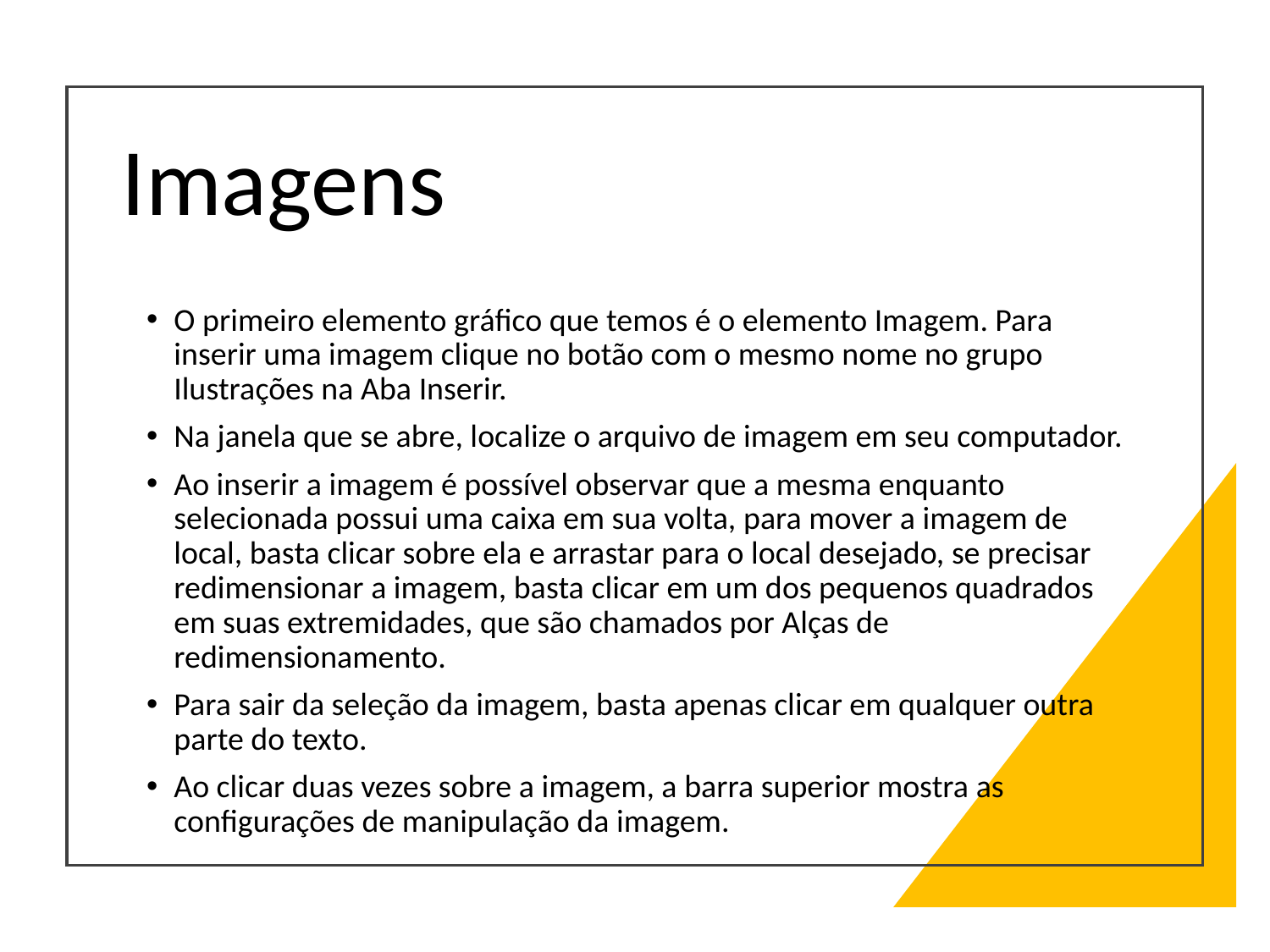

# Imagens

O primeiro elemento gráfico que temos é o elemento Imagem. Para inserir uma imagem clique no botão com o mesmo nome no grupo Ilustrações na Aba Inserir.
Na janela que se abre, localize o arquivo de imagem em seu computador.
Ao inserir a imagem é possível observar que a mesma enquanto selecionada possui uma caixa em sua volta, para mover a imagem de local, basta clicar sobre ela e arrastar para o local desejado, se precisar redimensionar a imagem, basta clicar em um dos pequenos quadrados em suas extremidades, que são chamados por Alças de redimensionamento.
Para sair da seleção da imagem, basta apenas clicar em qualquer outra parte do texto.
Ao clicar duas vezes sobre a imagem, a barra superior mostra as configurações de manipulação da imagem.